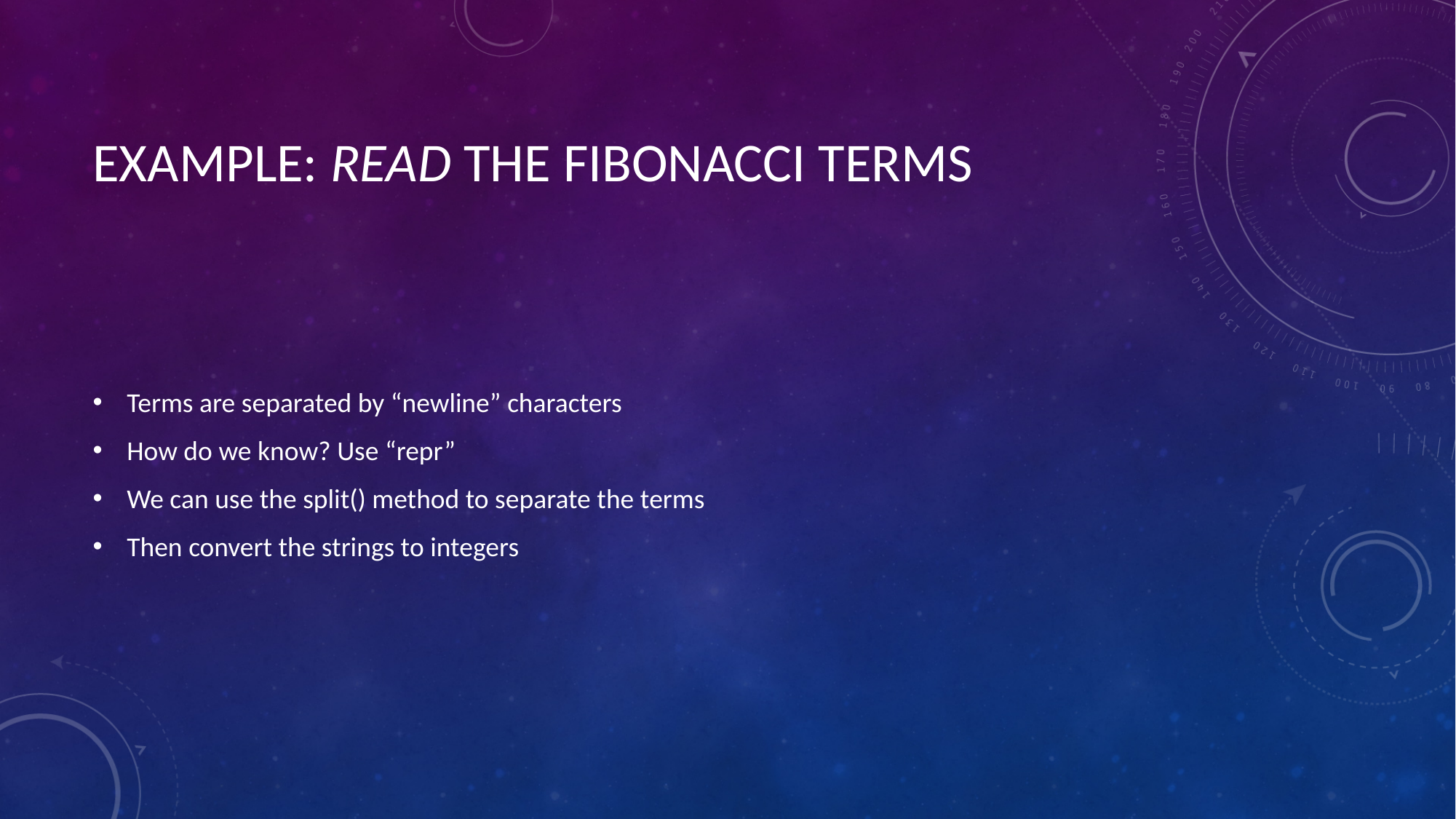

# Example: READ the fibonacci terms
Terms are separated by “newline” characters
How do we know? Use “repr”
We can use the split() method to separate the terms
Then convert the strings to integers